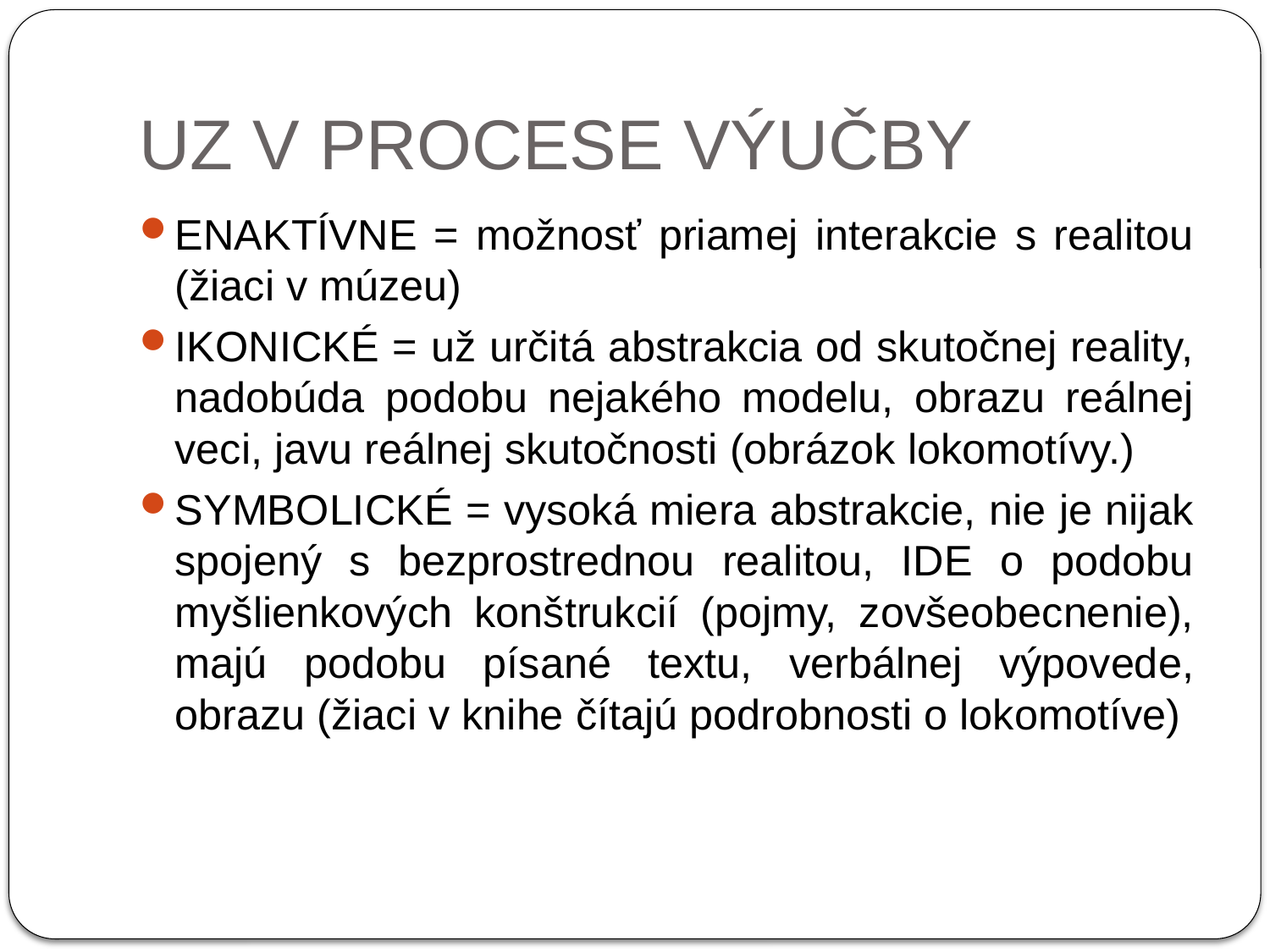

# UZ V PROCESE VÝUČBY
ENAKTÍVNE = možnosť priamej interakcie s realitou (žiaci v múzeu)
IKONICKÉ = už určitá abstrakcia od skutočnej reality, nadobúda podobu nejakého modelu, obrazu reálnej veci, javu reálnej skutočnosti (obrázok lokomotívy.)
SYMBOLICKÉ = vysoká miera abstrakcie, nie je nijak spojený s bezprostrednou realitou, IDE o podobu myšlienkových konštrukcií (pojmy, zovšeobecnenie), majú podobu písané textu, verbálnej výpovede, obrazu (žiaci v knihe čítajú podrobnosti o lokomotíve)